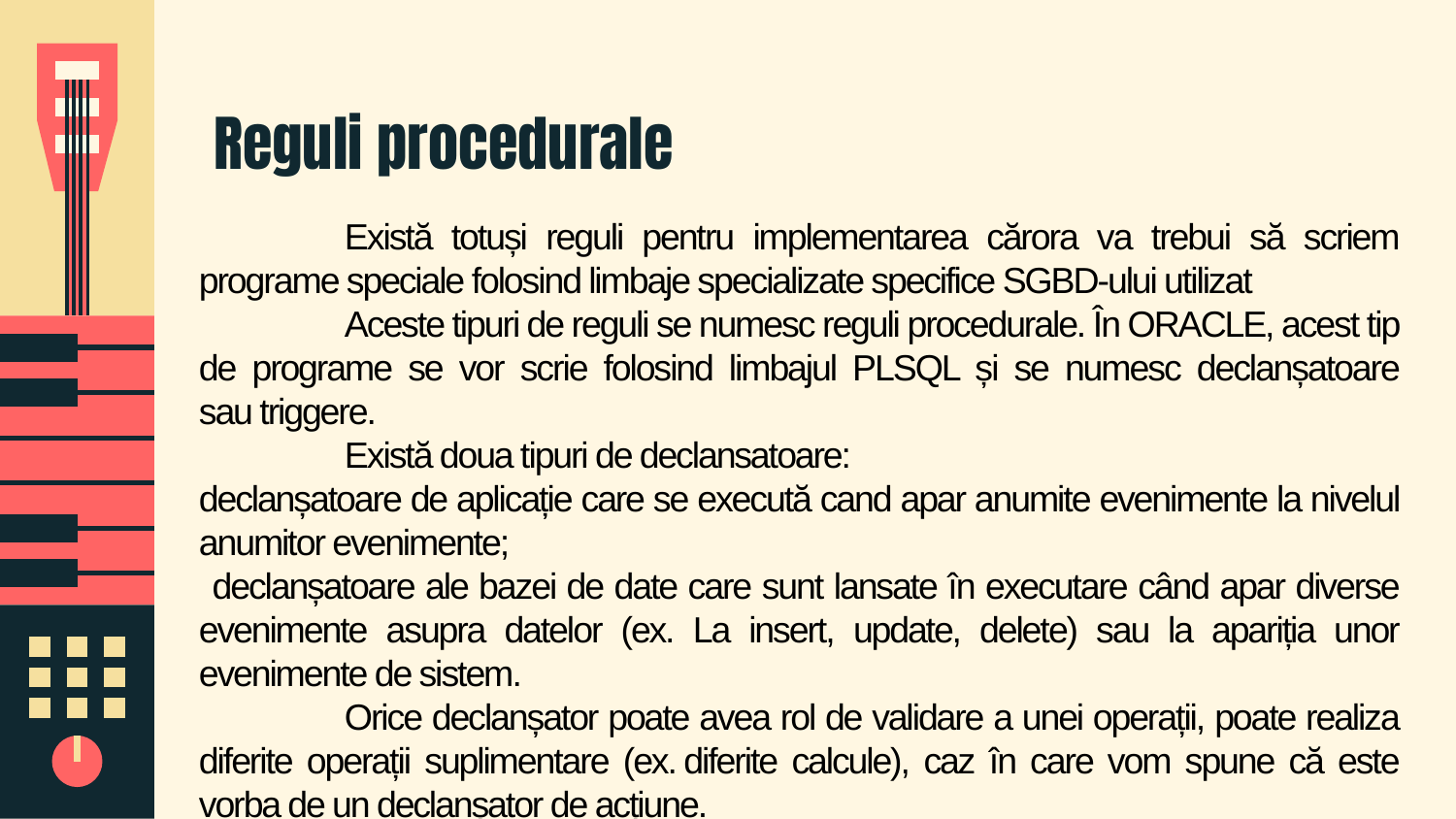

# Reguli procedurale
	Există totuși reguli pentru implementarea cărora va trebui să scriem programe speciale folosind limbaje specializate specifice SGBD-ului utilizat
	Aceste tipuri de reguli se numesc reguli procedurale. În ORACLE, acest tip de programe se vor scrie folosind limbajul PLSQL și se numesc declanșatoare sau triggere.
	Există doua tipuri de declansatoare:
declanșatoare de aplicație care se execută cand apar anumite evenimente la nivelul anumitor evenimente;
 declanșatoare ale bazei de date care sunt lansate în executare când apar diverse evenimente asupra datelor (ex. La insert, update, delete) sau la apariția unor evenimente de sistem.
	Orice declanșator poate avea rol de validare a unei operații, poate realiza diferite operații suplimentare (ex. diferite calcule), caz în care vom spune că este vorba de un declanșator de acțiune.